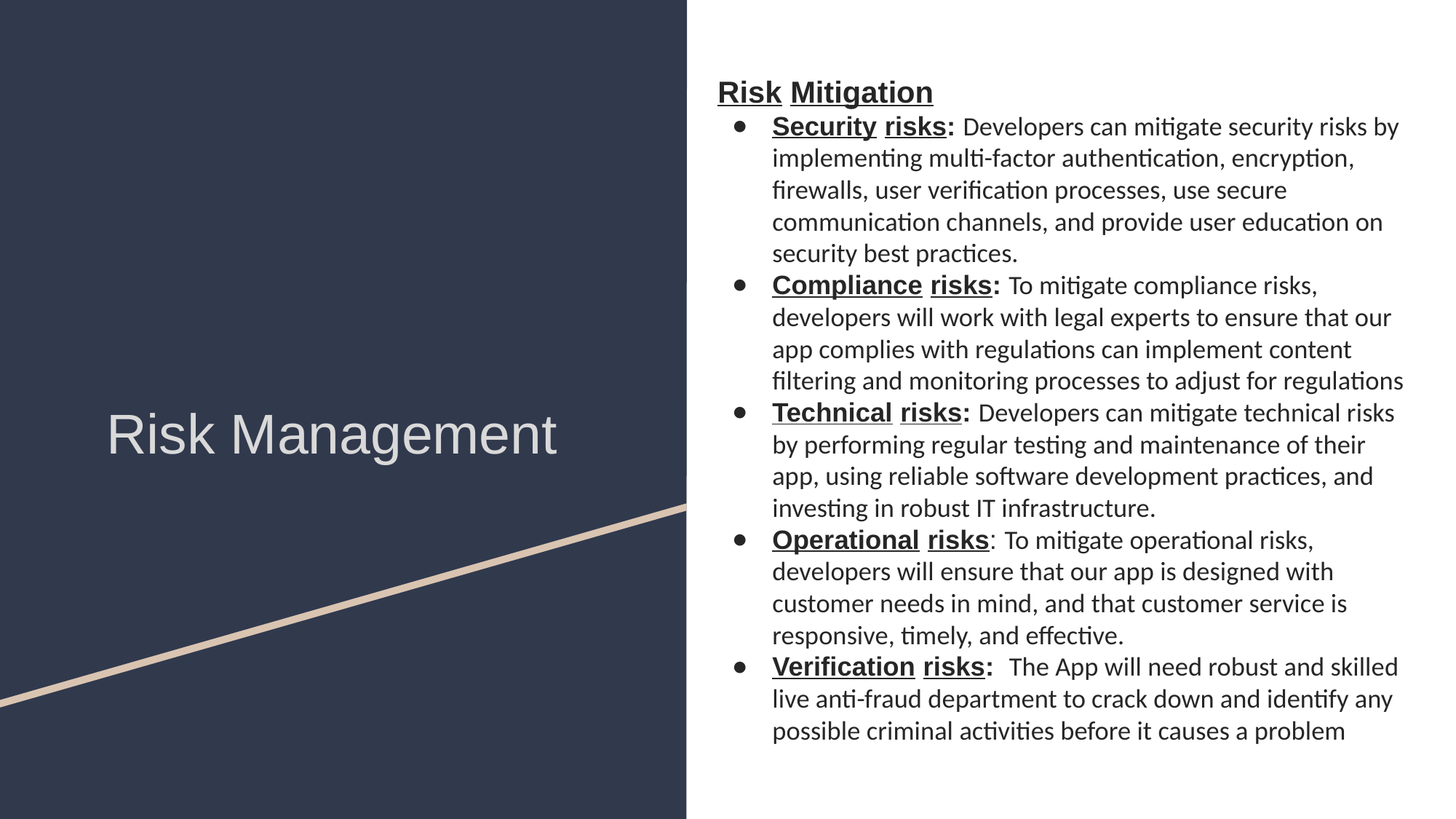

Risk Mitigation
Security risks: Developers can mitigate security risks by implementing multi-factor authentication, encryption, firewalls, user verification processes, use secure communication channels, and provide user education on security best practices.
Compliance risks: To mitigate compliance risks, developers will work with legal experts to ensure that our app complies with regulations can implement content filtering and monitoring processes to adjust for regulations
Technical risks: Developers can mitigate technical risks by performing regular testing and maintenance of their app, using reliable software development practices, and investing in robust IT infrastructure.
Operational risks: To mitigate operational risks, developers will ensure that our app is designed with customer needs in mind, and that customer service is responsive, timely, and effective.
Verification risks:  The App will need robust and skilled live anti-fraud department to crack down and identify any possible criminal activities before it causes a problem
# Risk Management